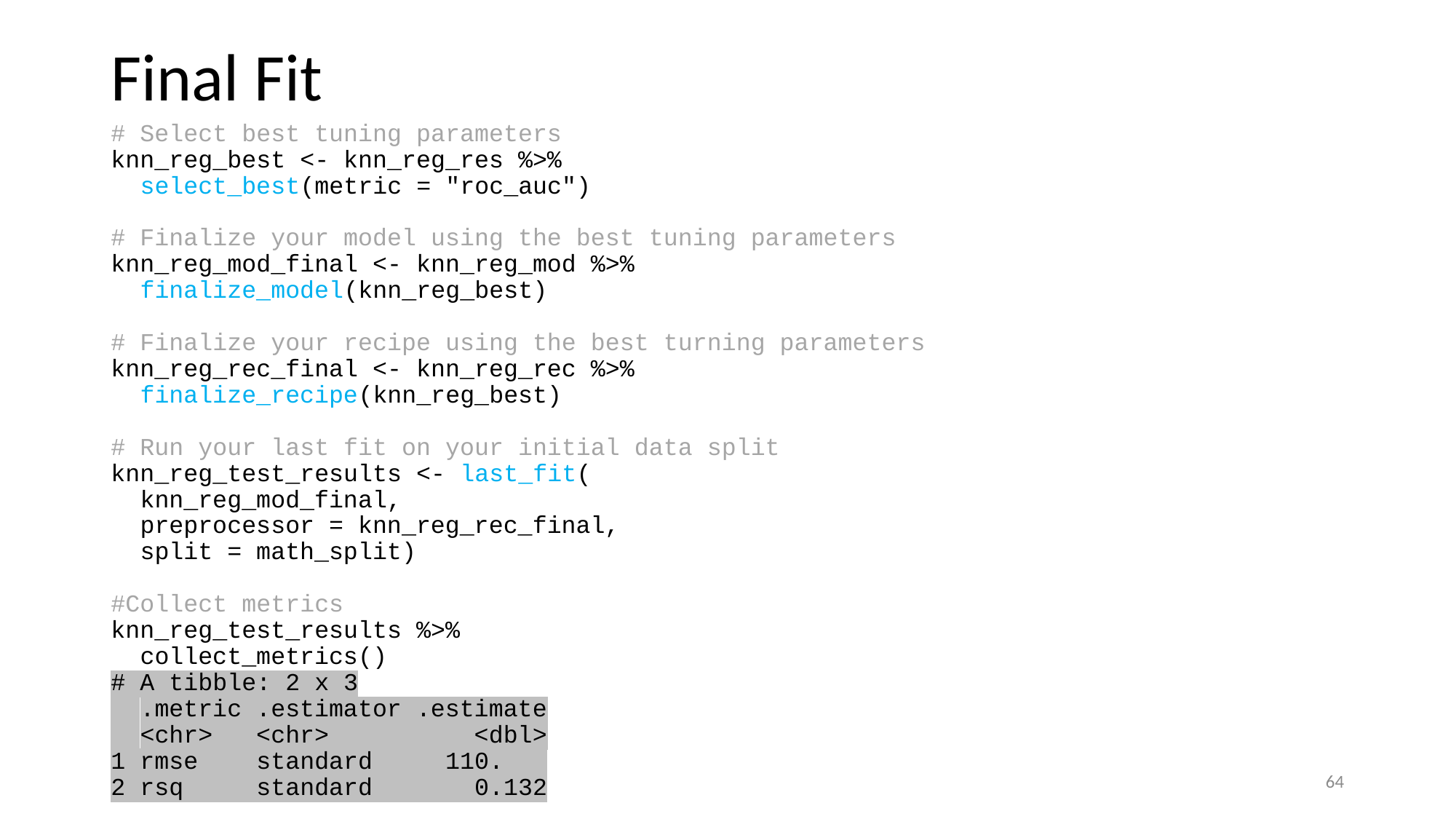

# Final Fit
# Select best tuning parameters
knn_reg_best <- knn_reg_res %>%
  select_best(metric = "roc_auc")

# Finalize your model using the best tuning parameters
knn_reg_mod_final <- knn_reg_mod %>%
  finalize_model(knn_reg_best)

# Finalize your recipe using the best turning parameters
knn_reg_rec_final <- knn_reg_rec %>%
  finalize_recipe(knn_reg_best)

# Run your last fit on your initial data split
knn_reg_test_results <- last_fit(
  knn_reg_mod_final,
  preprocessor = knn_reg_rec_final,
  split = math_split)

#Collect metrics
knn_reg_test_results %>%
  collect_metrics()
# A tibble: 2 x 3
  .metric .estimator .estimate
  <chr>   <chr>          <dbl>
1 rmse    standard     110.
2 rsq     standard       0.132
64